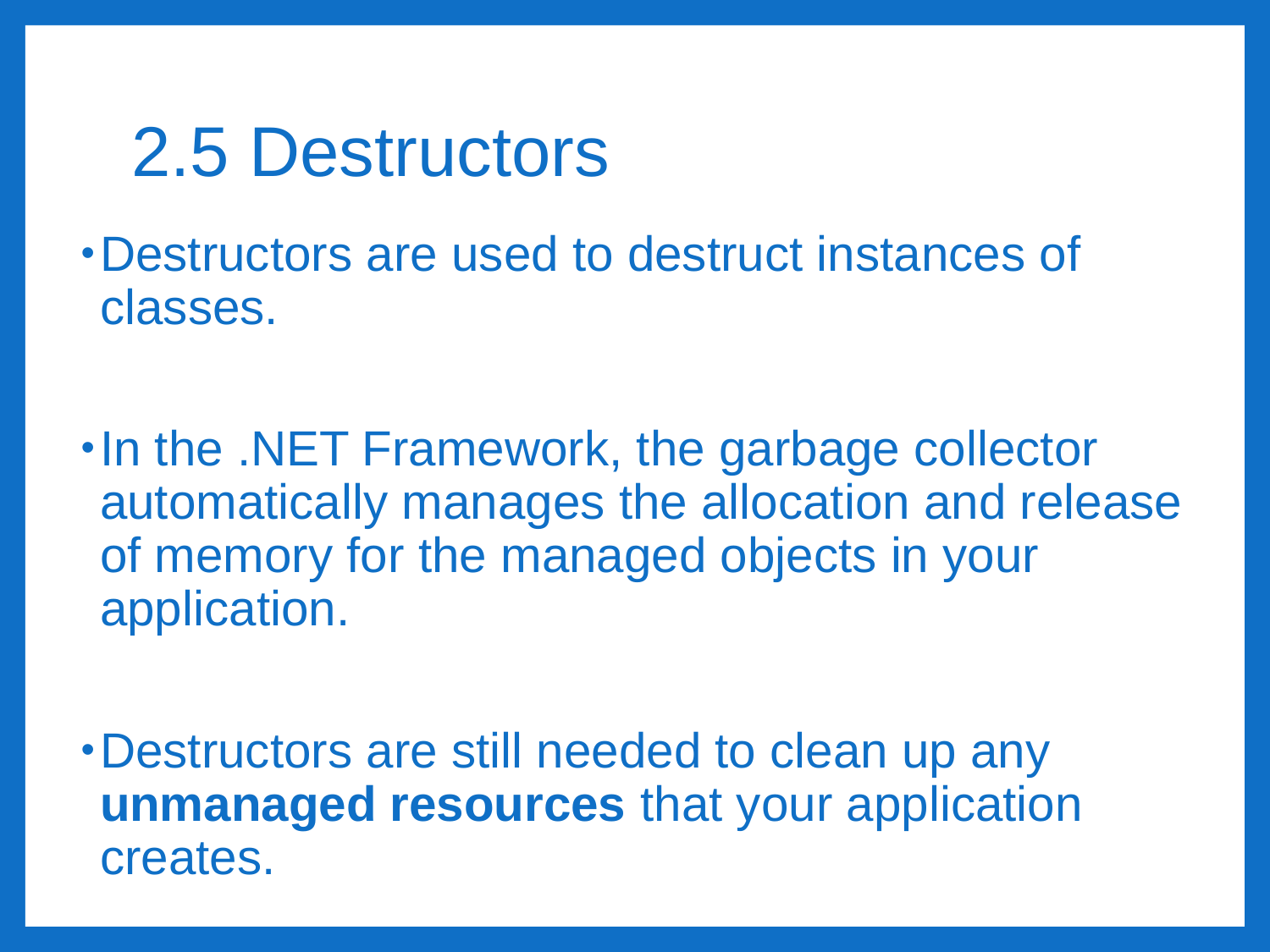

# 2.5 Destructors
Destructors are used to destruct instances of classes.

In the .NET Framework, the garbage collector automatically manages the allocation and release of memory for the managed objects in your application.

Destructors are still needed to clean up any unmanaged resources that your application creates.

There can be only one destructor for a class.